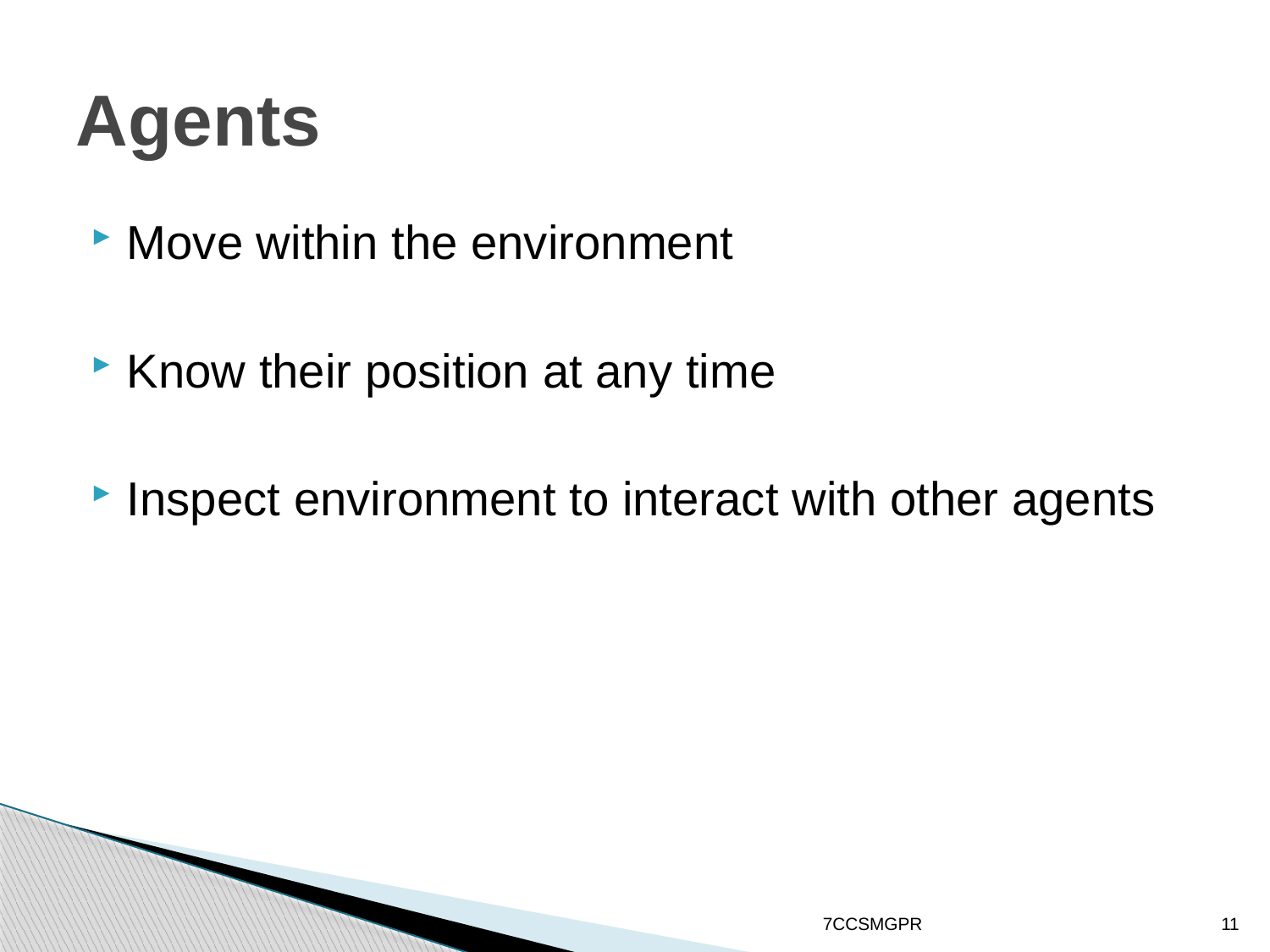

# Agents
Move within the environment

Know their position at any time

Inspect environment to interact with other agents

7CCSMGPR
11